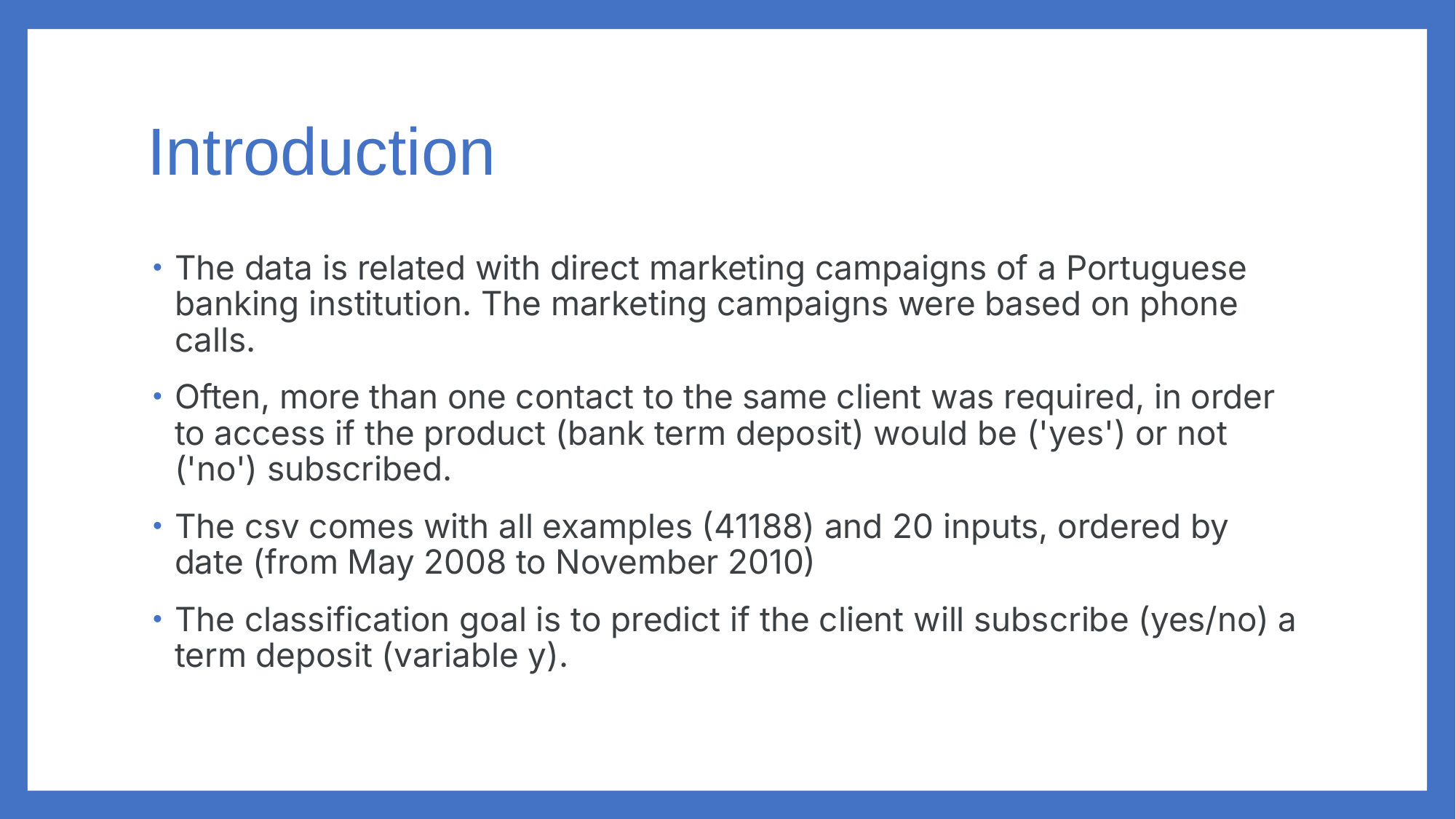

# Introduction
The data is related with direct marketing campaigns of a Portuguese banking institution. The marketing campaigns were based on phone calls.
Often, more than one contact to the same client was required, in order to access if the product (bank term deposit) would be ('yes') or not ('no') subscribed.
The csv comes with all examples (41188) and 20 inputs, ordered by date (from May 2008 to November 2010)
The classification goal is to predict if the client will subscribe (yes/no) a term deposit (variable y).